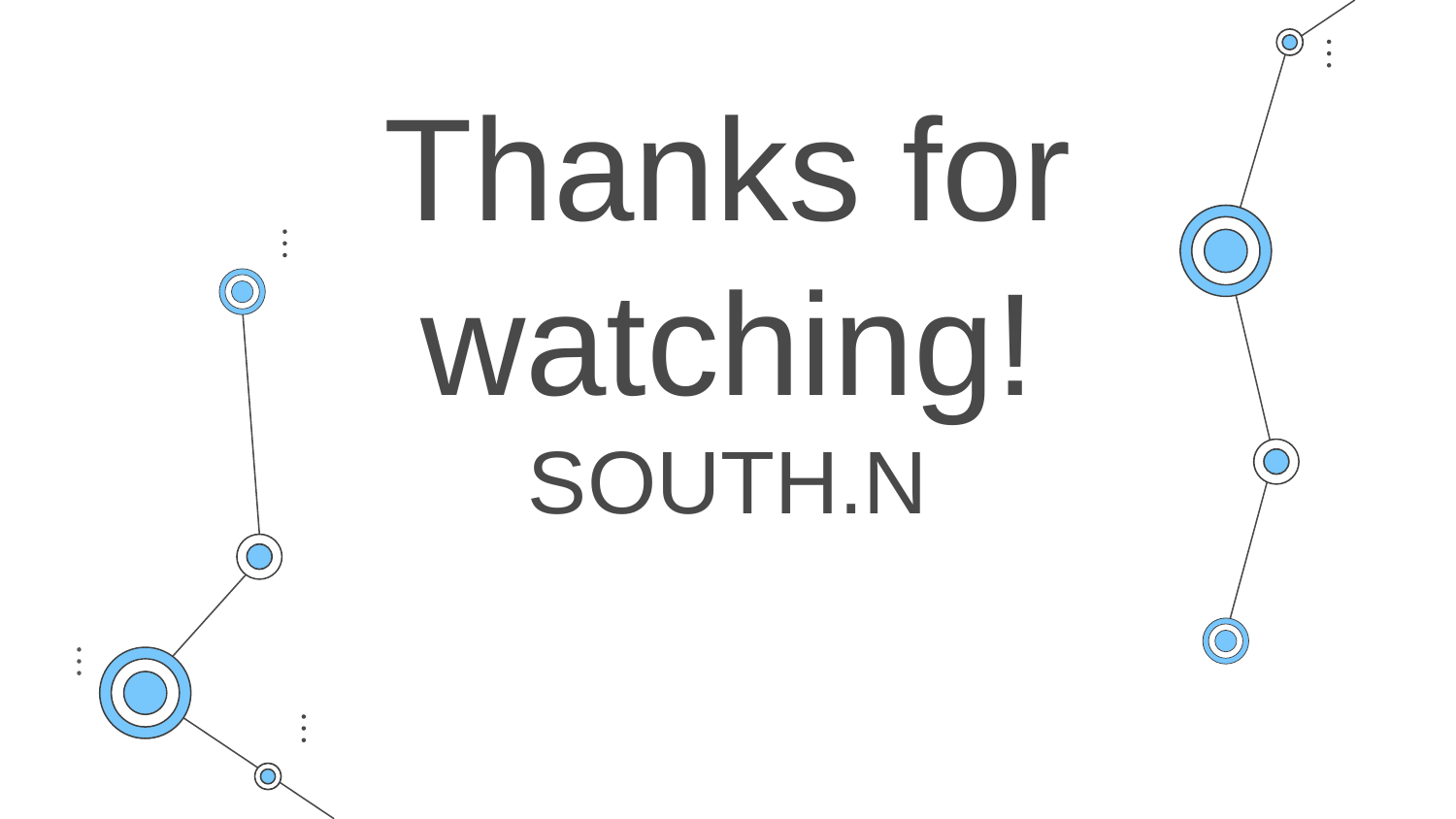

# Thanks for watching! SOUTH.N

Please keep this slide for attribution